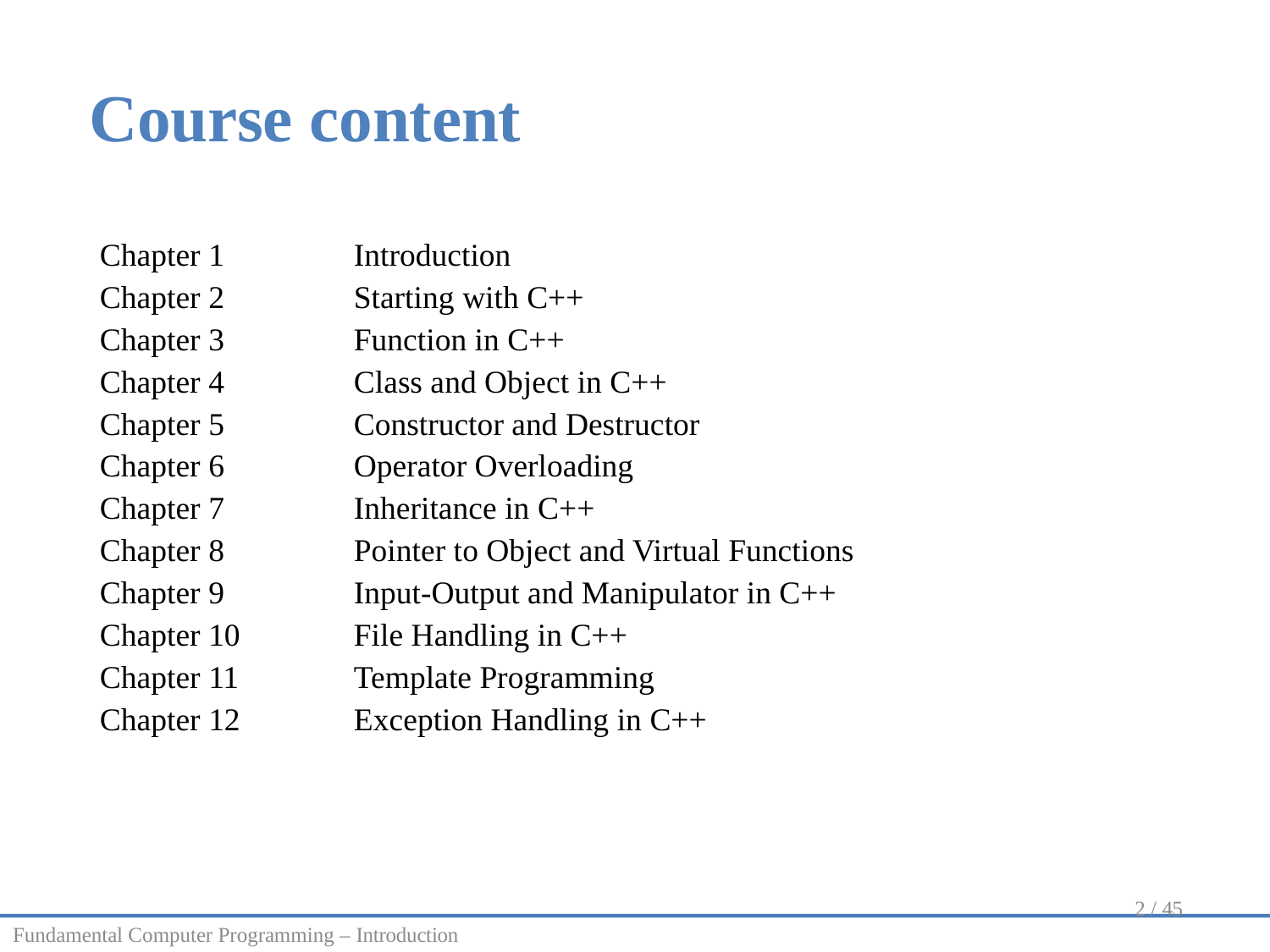

Course content
Chapter 1		Introduction
Chapter 2		Starting with C++
Chapter 3		Function in C++
Chapter 4		Class and Object in C++
Chapter 5		Constructor and Destructor
Chapter 6		Operator Overloading
Chapter 7		Inheritance in C++
Chapter 8		Pointer to Object and Virtual Functions
Chapter 9		Input-Output and Manipulator in C++
Chapter 10	File Handling in C++
Chapter 11	Template Programming
Chapter 12	Exception Handling in C++
2 / 45

Fundamental Computer Programming – Introduction